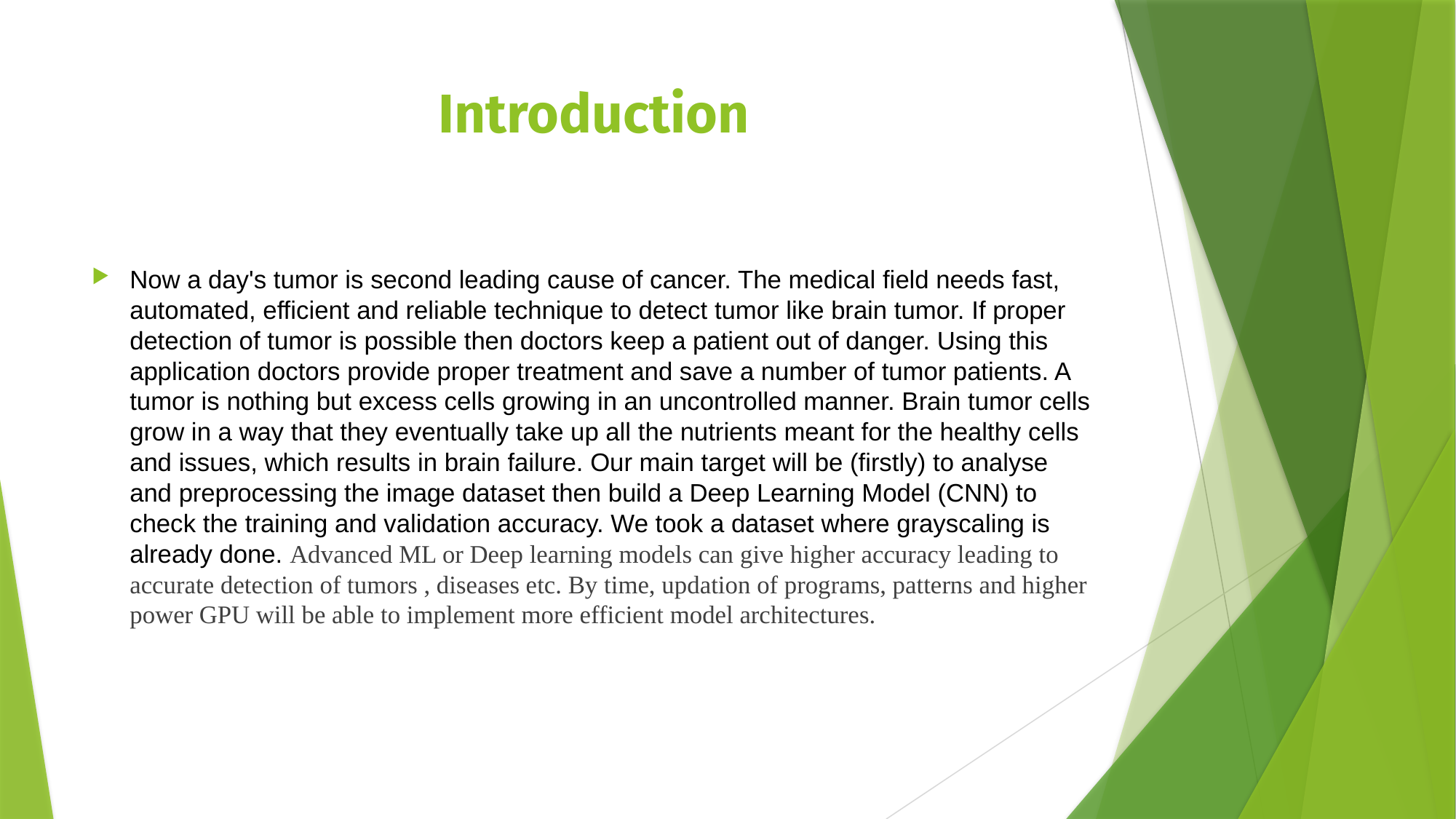

# Introduction
Now a day's tumor is second leading cause of cancer. The medical field needs fast, automated, efficient and reliable technique to detect tumor like brain tumor. If proper detection of tumor is possible then doctors keep a patient out of danger. Using this application doctors provide proper treatment and save a number of tumor patients. A tumor is nothing but excess cells growing in an uncontrolled manner. Brain tumor cells grow in a way that they eventually take up all the nutrients meant for the healthy cells and issues, which results in brain failure. Our main target will be (firstly) to analyse and preprocessing the image dataset then build a Deep Learning Model (CNN) to check the training and validation accuracy. We took a dataset where grayscaling is already done. Advanced ML or Deep learning models can give higher accuracy leading to accurate detection of tumors , diseases etc. By time, updation of programs, patterns and higher power GPU will be able to implement more efficient model architectures.